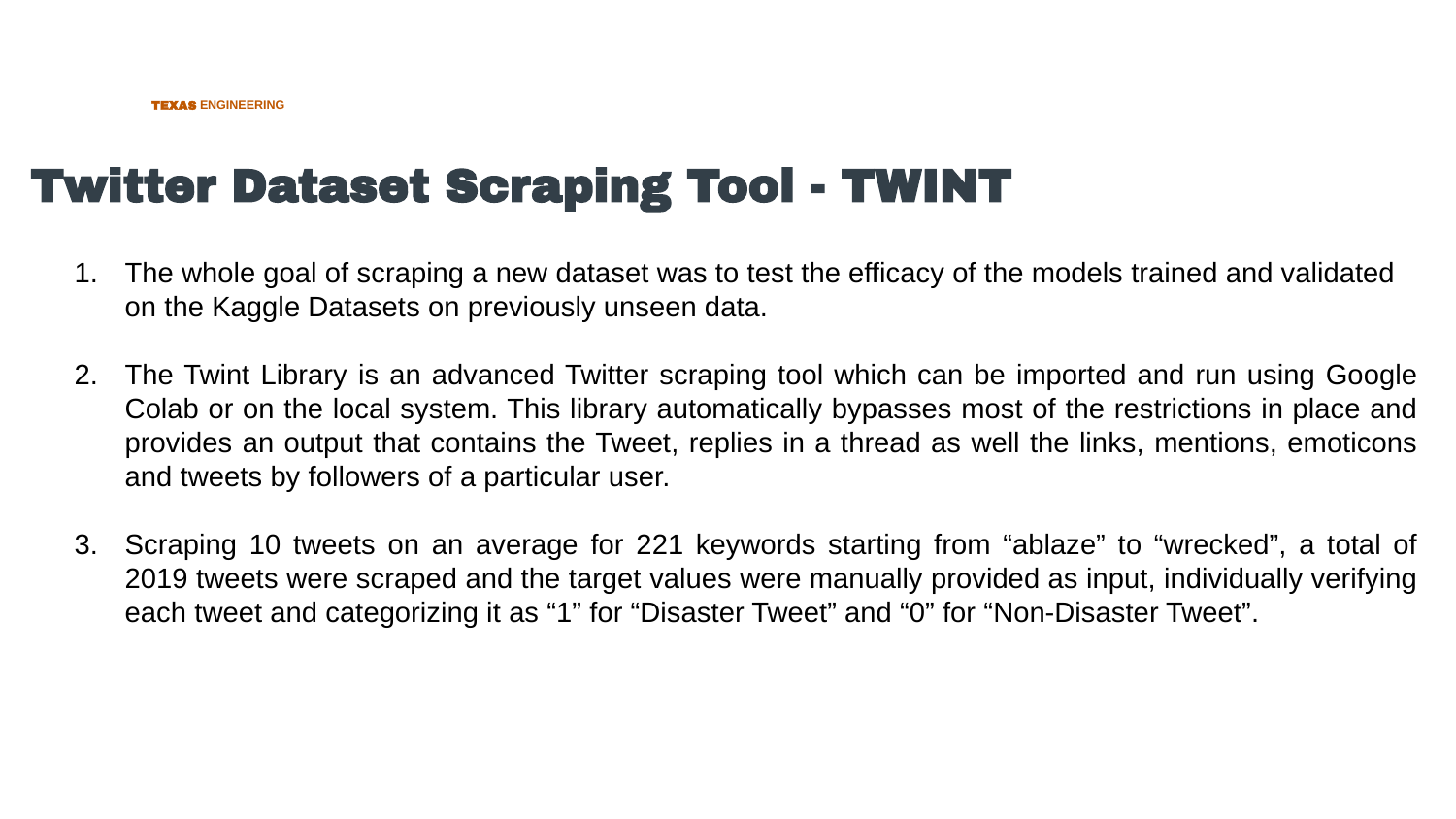

Twitter Dataset Scraping Tool - TWINT
The whole goal of scraping a new dataset was to test the efficacy of the models trained and validated on the Kaggle Datasets on previously unseen data.

The Twint Library is an advanced Twitter scraping tool which can be imported and run using Google Colab or on the local system. This library automatically bypasses most of the restrictions in place and provides an output that contains the Tweet, replies in a thread as well the links, mentions, emoticons and tweets by followers of a particular user.

Scraping 10 tweets on an average for 221 keywords starting from “ablaze” to “wrecked”, a total of 2019 tweets were scraped and the target values were manually provided as input, individually verifying each tweet and categorizing it as “1” for “Disaster Tweet” and “0” for “Non-Disaster Tweet”.